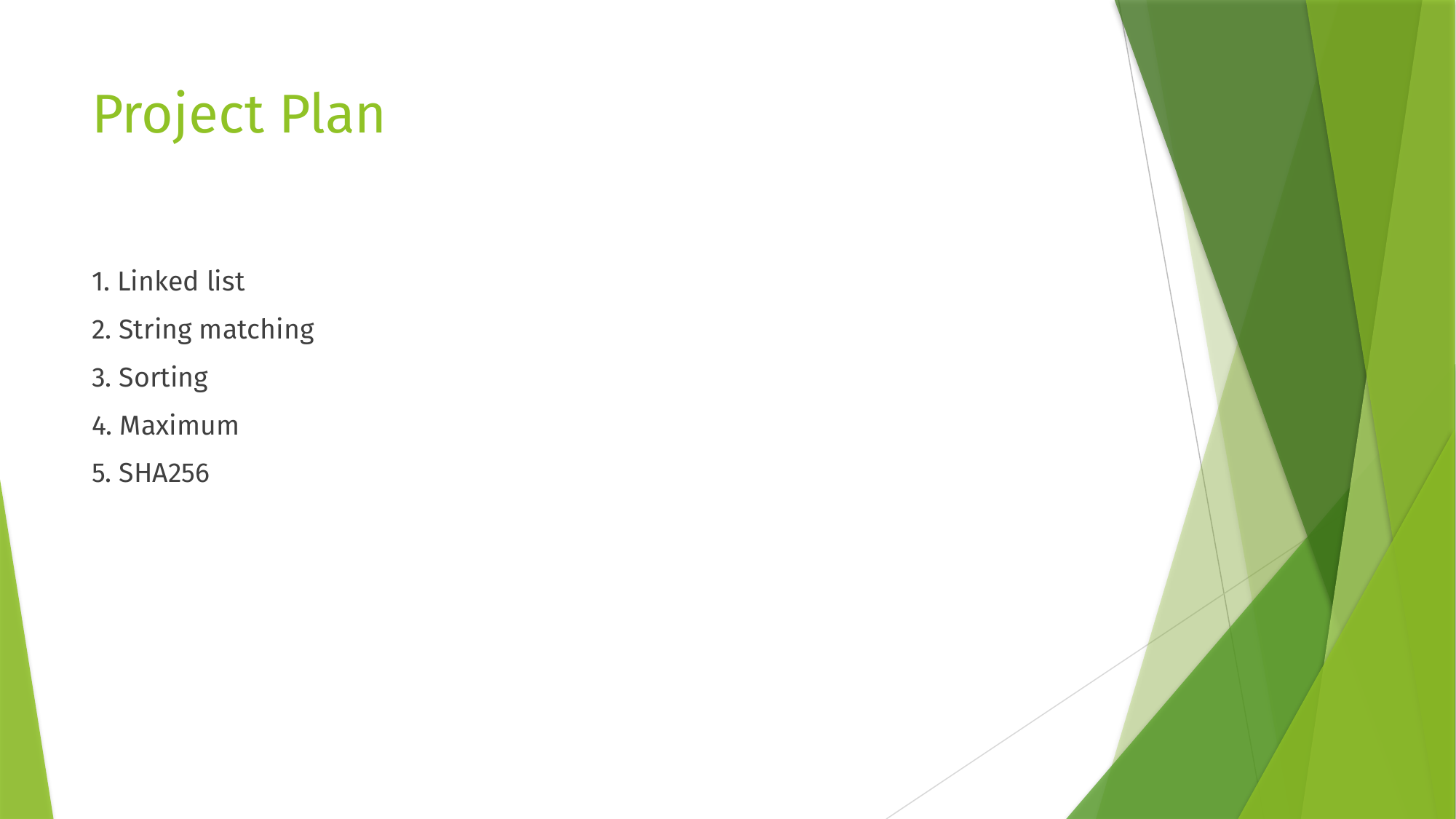

# Project Plan
1. Linked list
2. String matching
3. Sorting
4. Maximum
5. SHA256